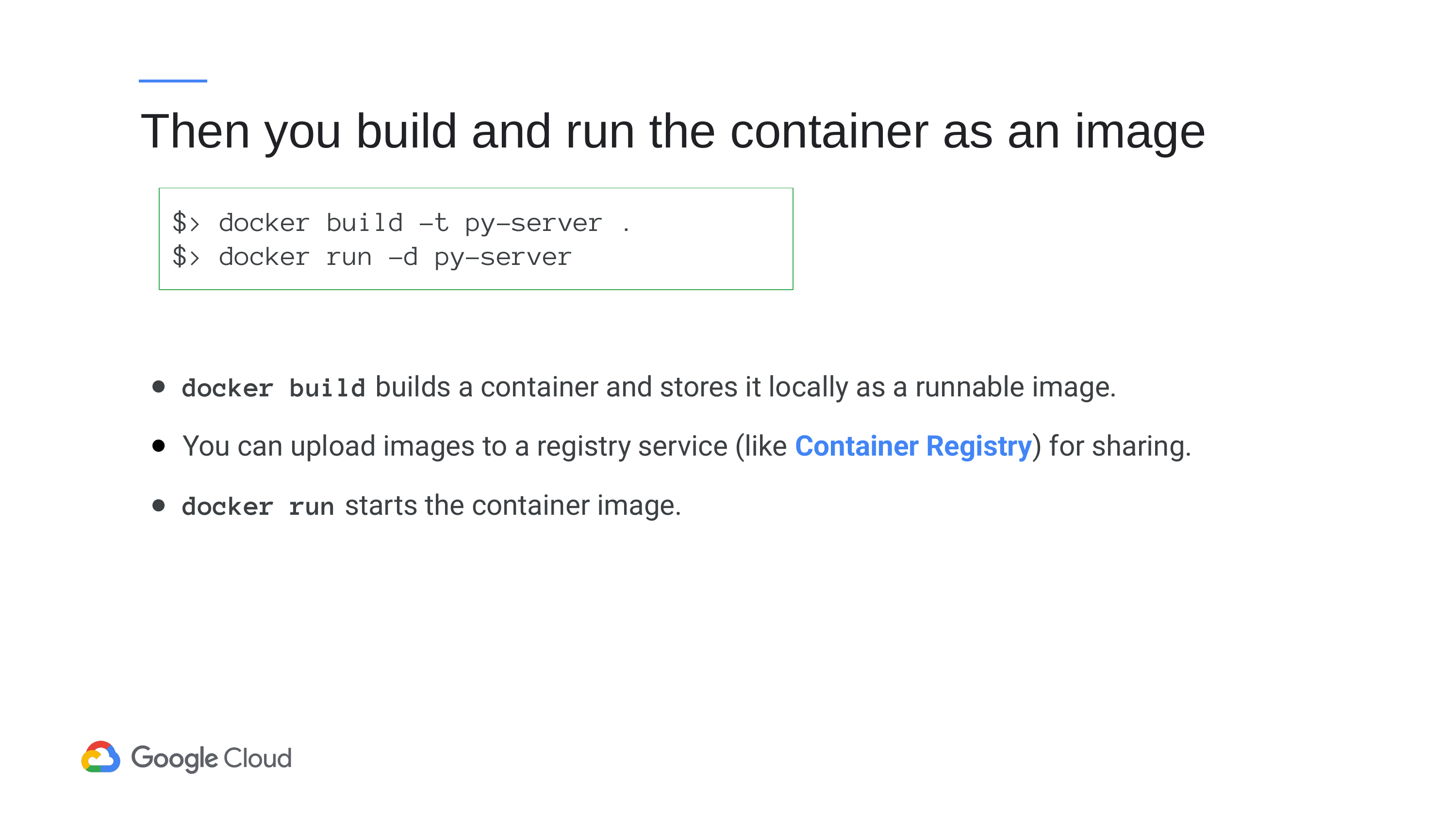

# Then you build and run the container as an image
$> docker build -t py-server .
$> docker run -d py-server

docker build builds a container and stores it locally as a runnable image.
You can upload images to a registry service (like Container Registry) for sharing.
docker run starts the container image.